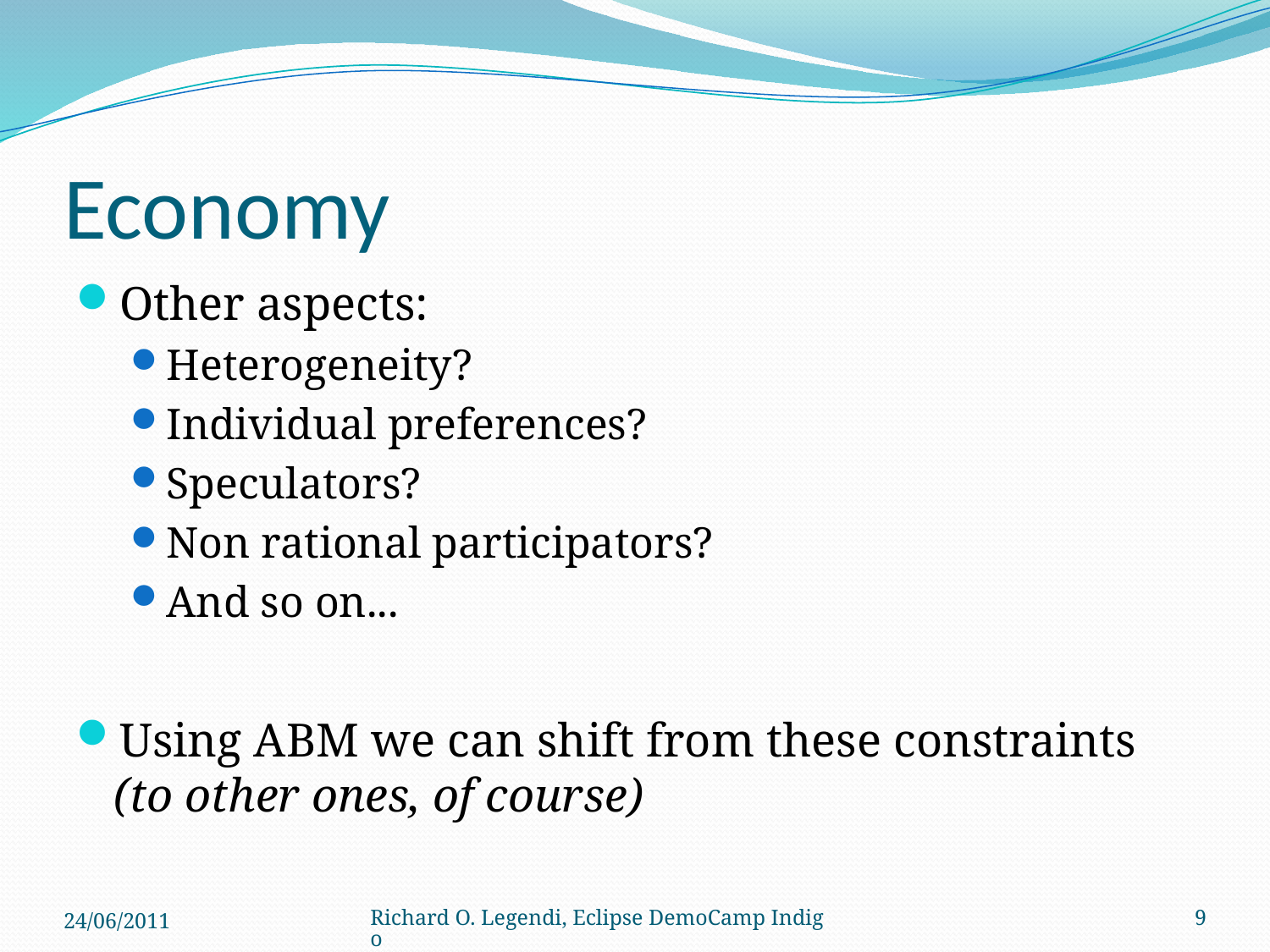

# Economy
Other aspects:
Heterogeneity?
Individual preferences?
Speculators?
Non rational participators?
And so on...

Using ABM we can shift from these constraints
(to other ones, of course)
24/06/2011
Richard O. Legendi, Eclipse DemoCamp Indigo
9